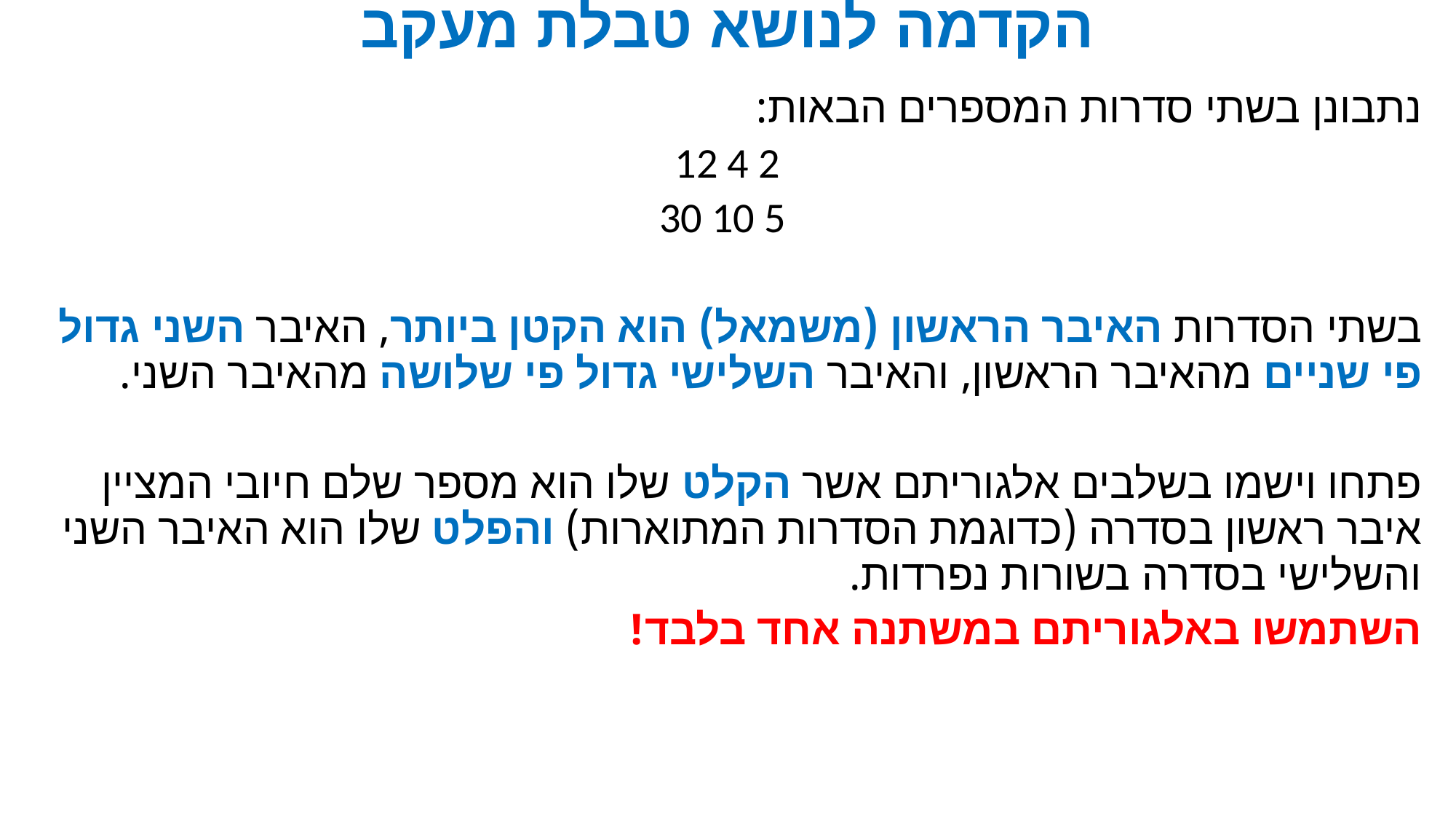

# הקדמה לנושא טבלת מעקב
נתבונן בשתי סדרות המספרים הבאות:
12 4 2
30 10 5

בשתי הסדרות האיבר הראשון (משמאל) הוא הקטן ביותר, האיבר השני גדול פי שניים מהאיבר הראשון, והאיבר השלישי גדול פי שלושה מהאיבר השני.

פתחו וישמו בשלבים אלגוריתם אשר הקלט שלו הוא מספר שלם חיובי המציין איבר ראשון בסדרה (כדוגמת הסדרות המתוארות) והפלט שלו הוא האיבר השני והשלישי בסדרה בשורות נפרדות.
השתמשו באלגוריתם במשתנה אחד בלבד!